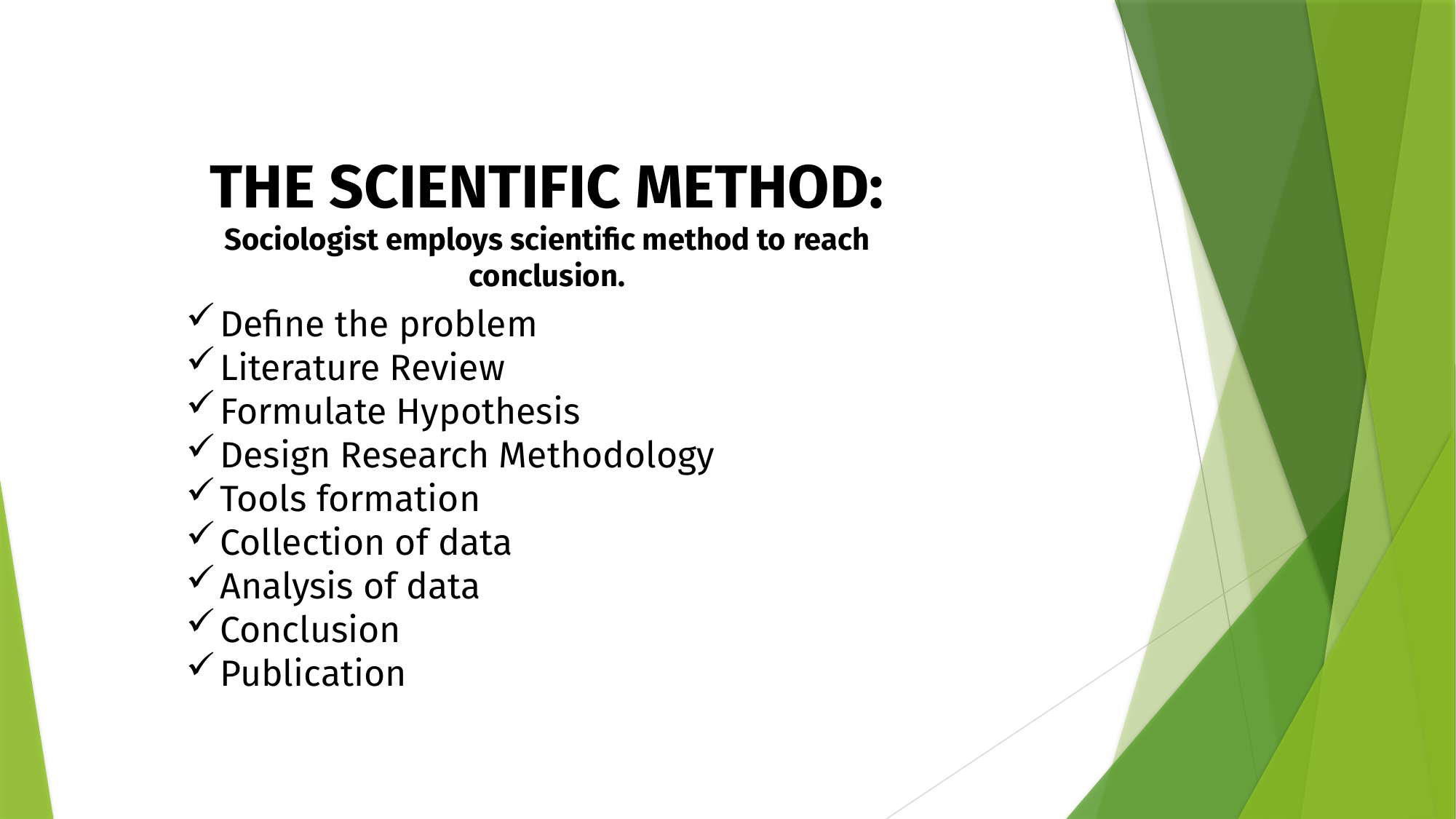

THE SCIENTIFIC METHOD: Sociologist employs scientific method to reach conclusion.
Define the problem
Literature Review
Formulate Hypothesis
Design Research Methodology
Tools formation
Collection of data
Analysis of data
Conclusion
Publication